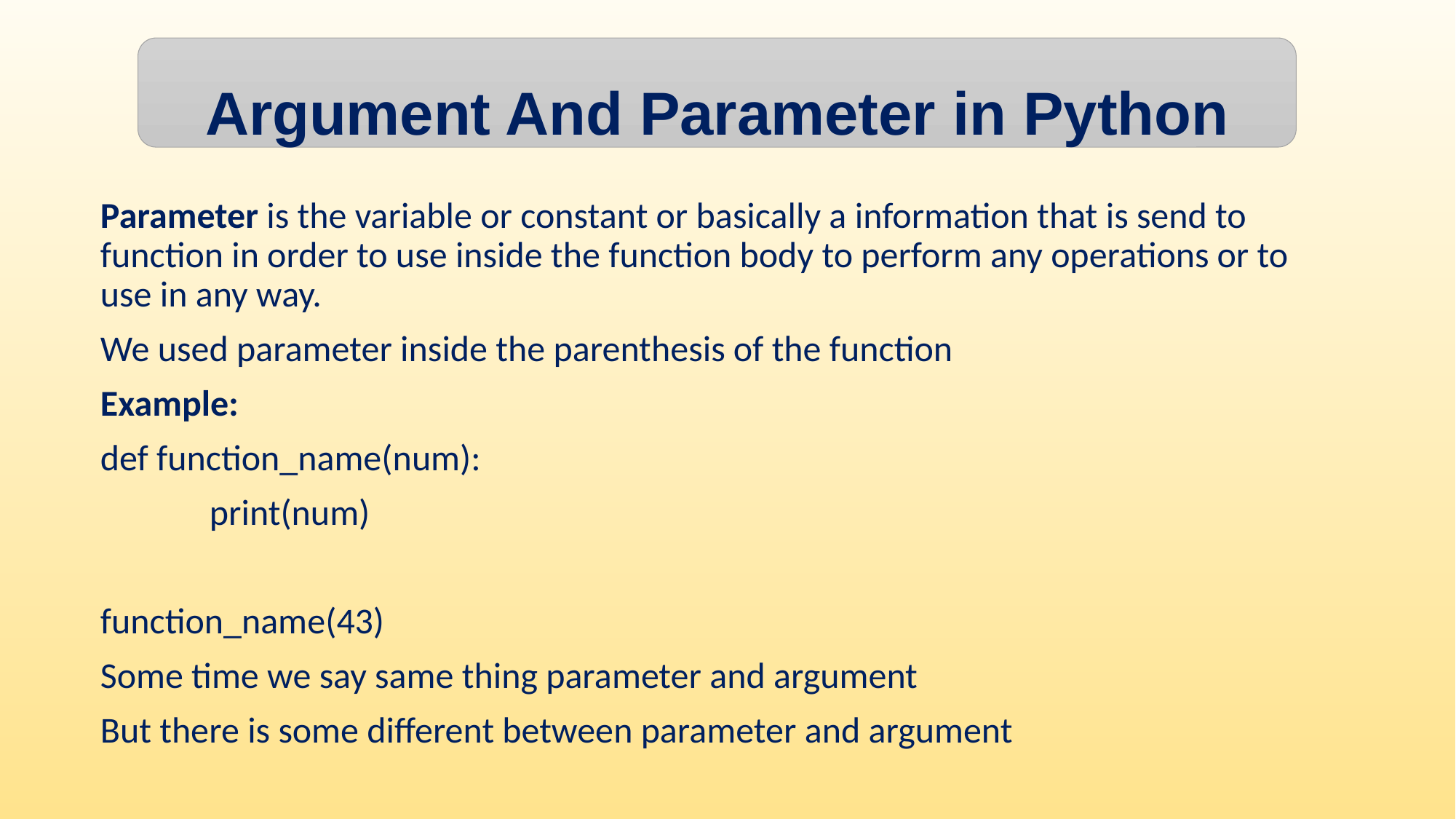

Argument And Parameter in Python
Parameter is the variable or constant or basically a information that is send to function in order to use inside the function body to perform any operations or to use in any way.
We used parameter inside the parenthesis of the function
Example:
def function_name(num):
	print(num)

function_name(43)
Some time we say same thing parameter and argument
But there is some different between parameter and argument